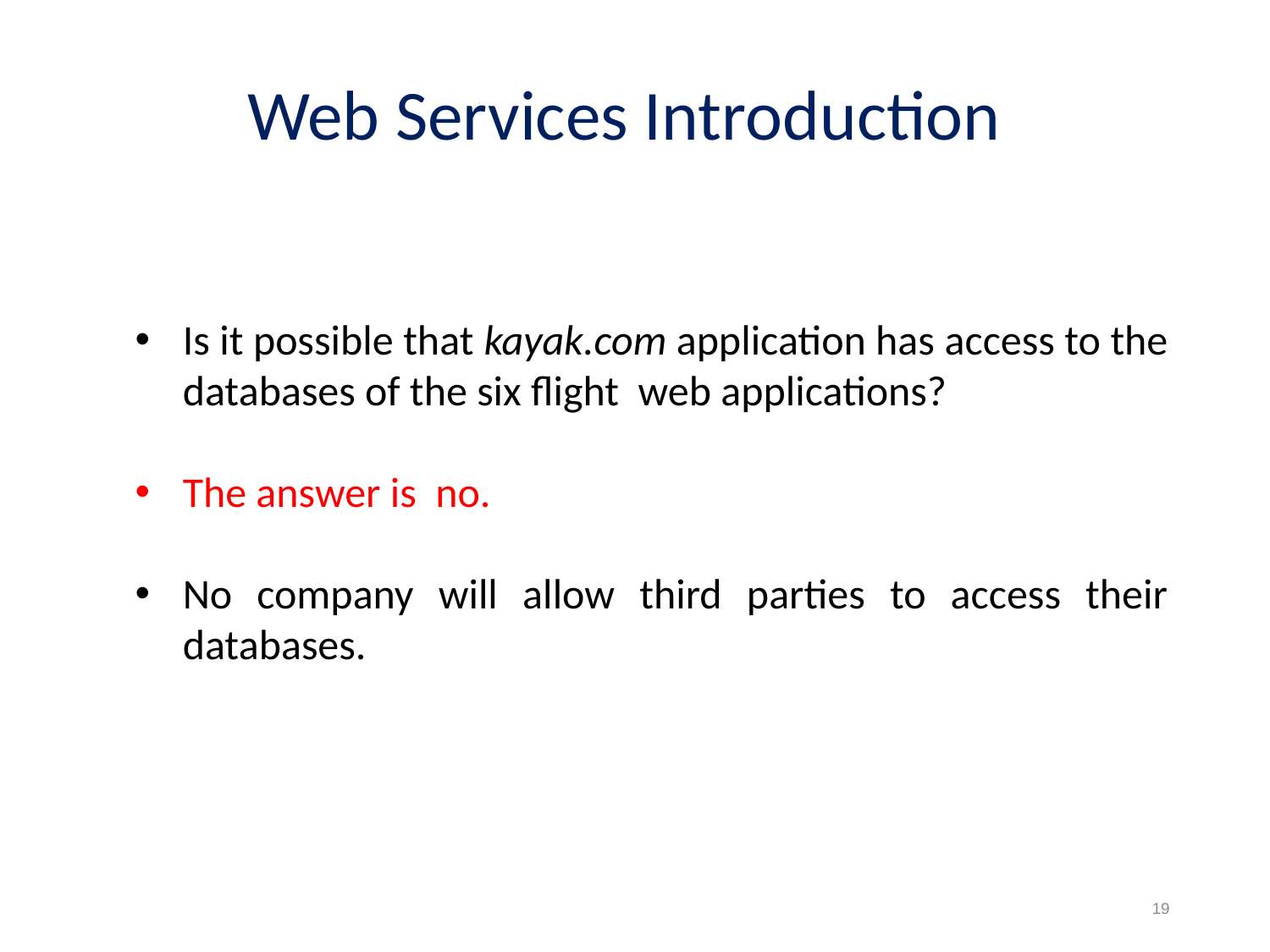

Web Services Introduction
Is it possible that kayak.com application has access to the databases of the six flight  web applications?

The answer is  no.

No company will allow third parties to access their databases.
19